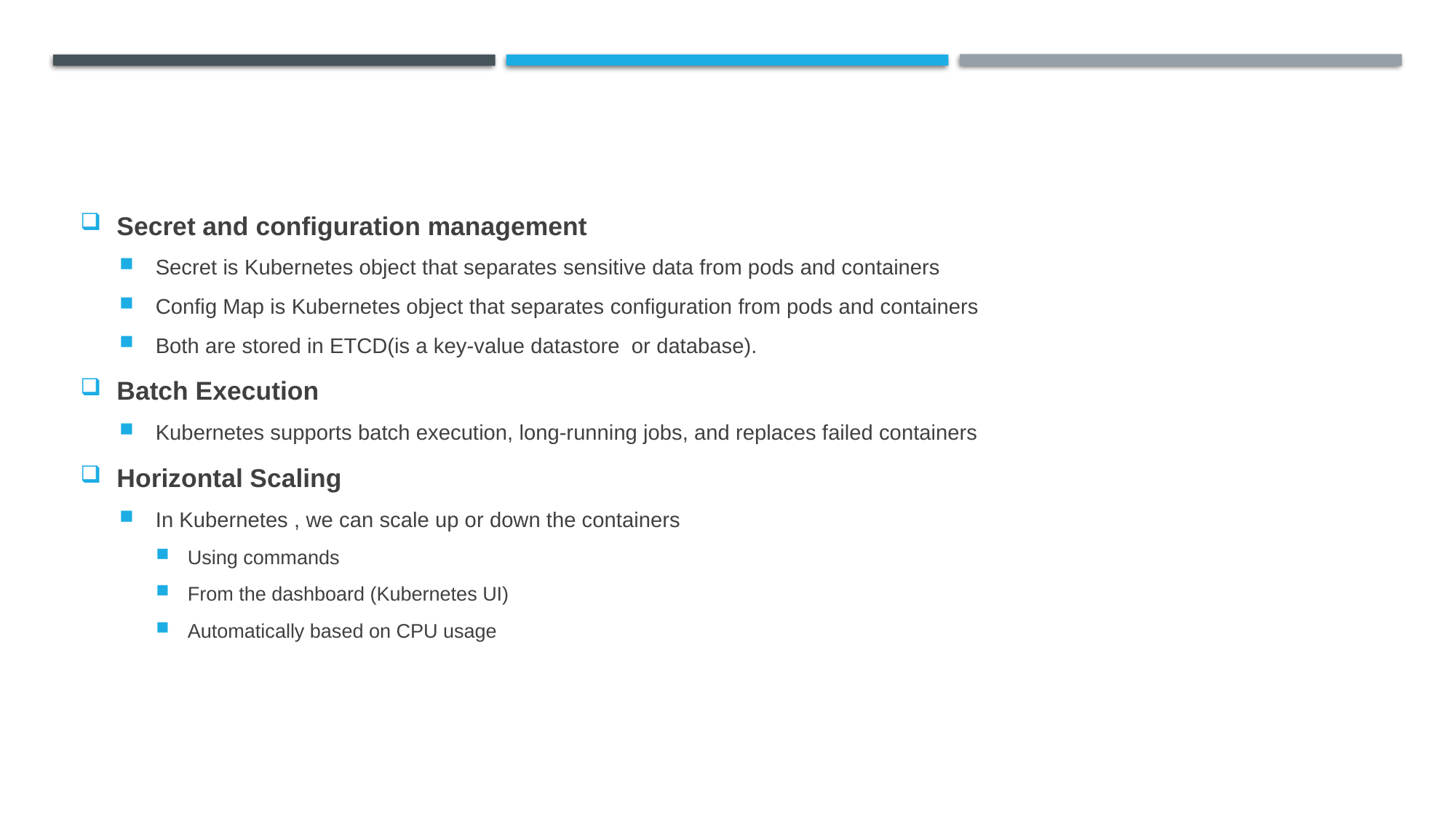

Secret and configuration management
Secret is Kubernetes object that separates sensitive data from pods and containers
Config Map is Kubernetes object that separates configuration from pods and containers
Both are stored in ETCD(is a key-value datastore  or database).
Batch Execution
Kubernetes supports batch execution, long-running jobs, and replaces failed containers
Horizontal Scaling
In Kubernetes , we can scale up or down the containers
Using commands
From the dashboard (Kubernetes UI)
Automatically based on CPU usage